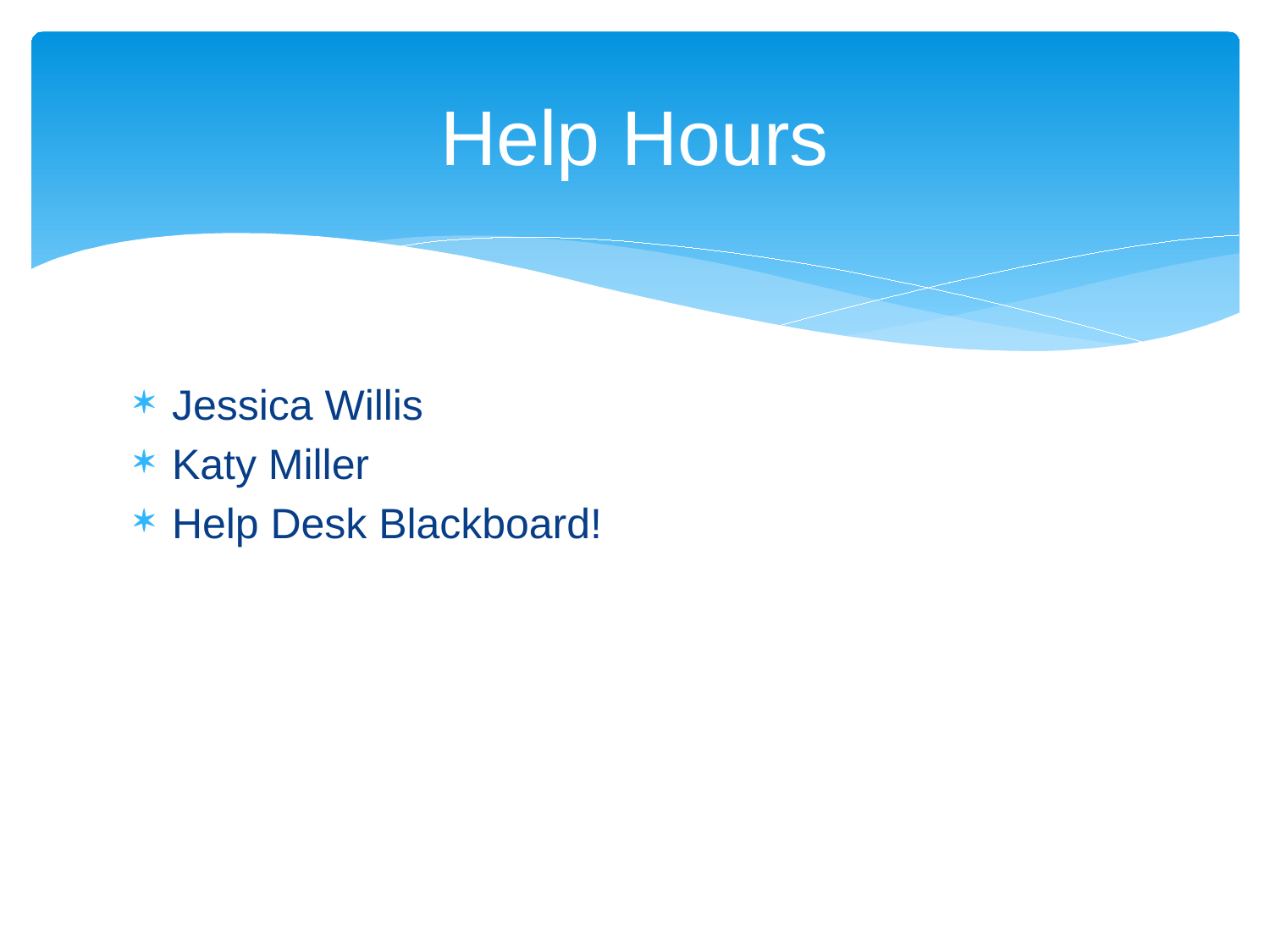

# Help Hours
Jessica Willis
Katy Miller
Help Desk Blackboard!